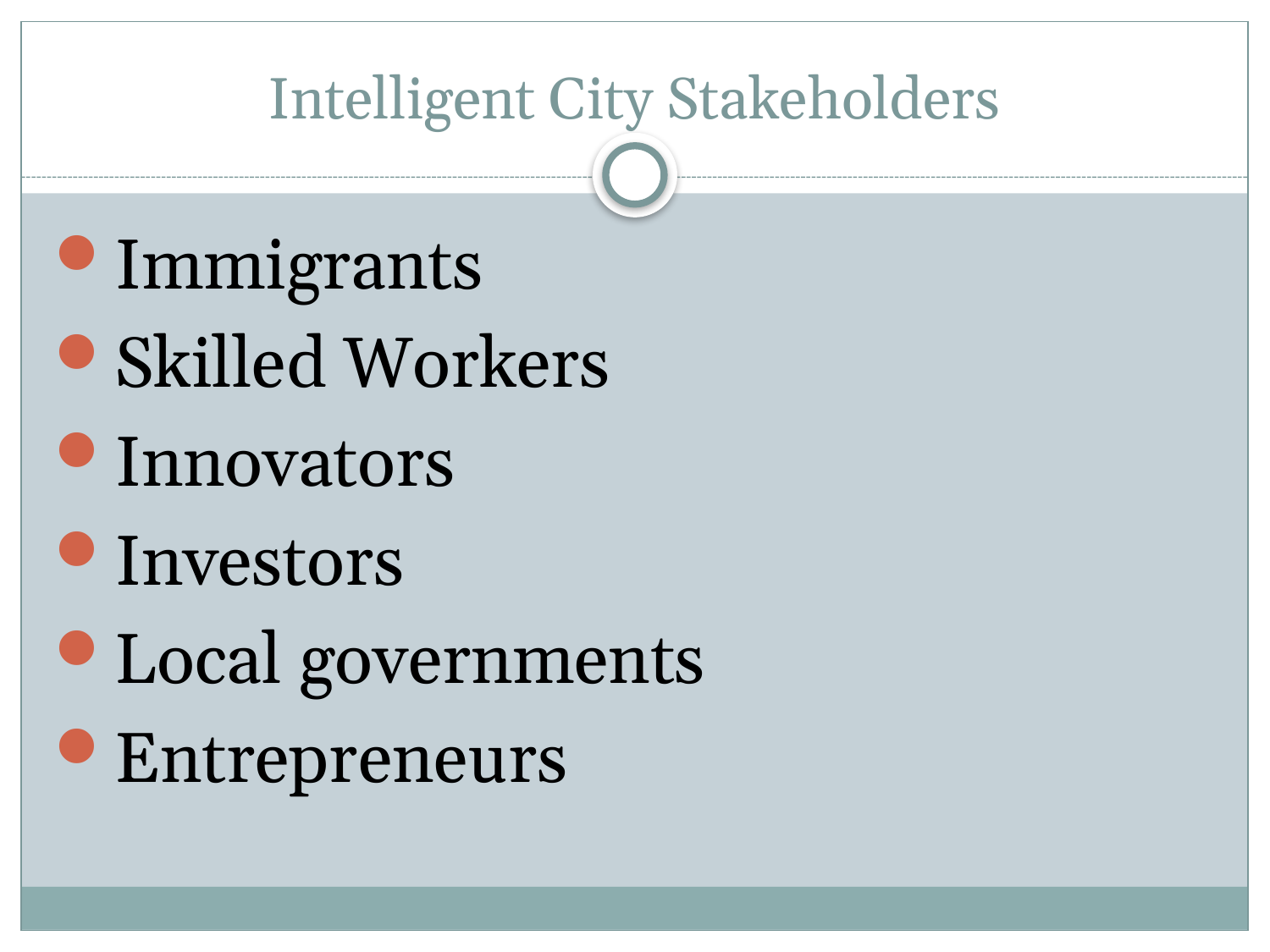

# Intelligent City Stakeholders
Immigrants
Skilled Workers
Innovators
Investors
Local governments
Entrepreneurs